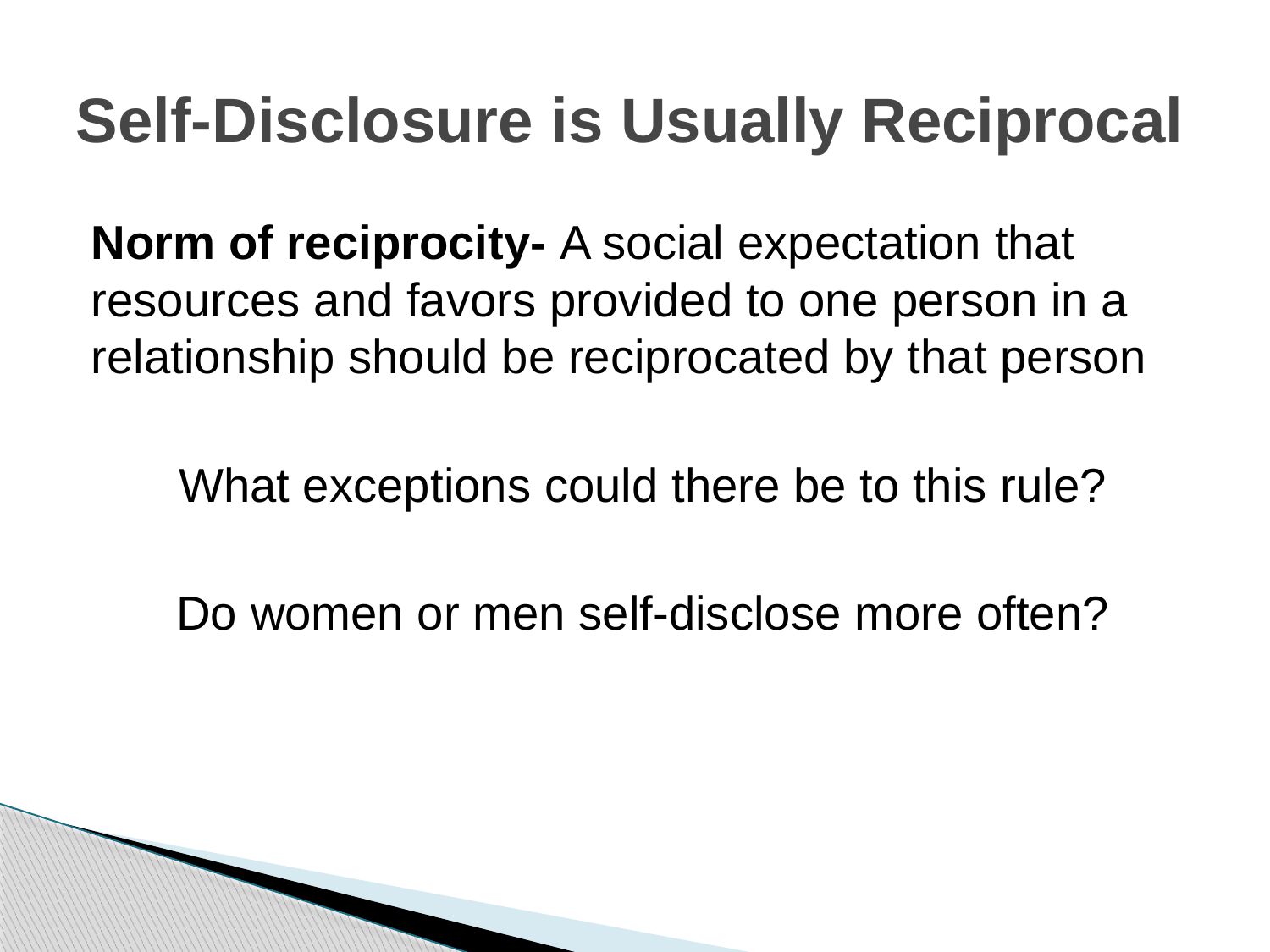

# Self-Disclosure is Usually Reciprocal
Norm of reciprocity- A social expectation that resources and favors provided to one person in a relationship should be reciprocated by that person

What exceptions could there be to this rule?

Do women or men self-disclose more often?